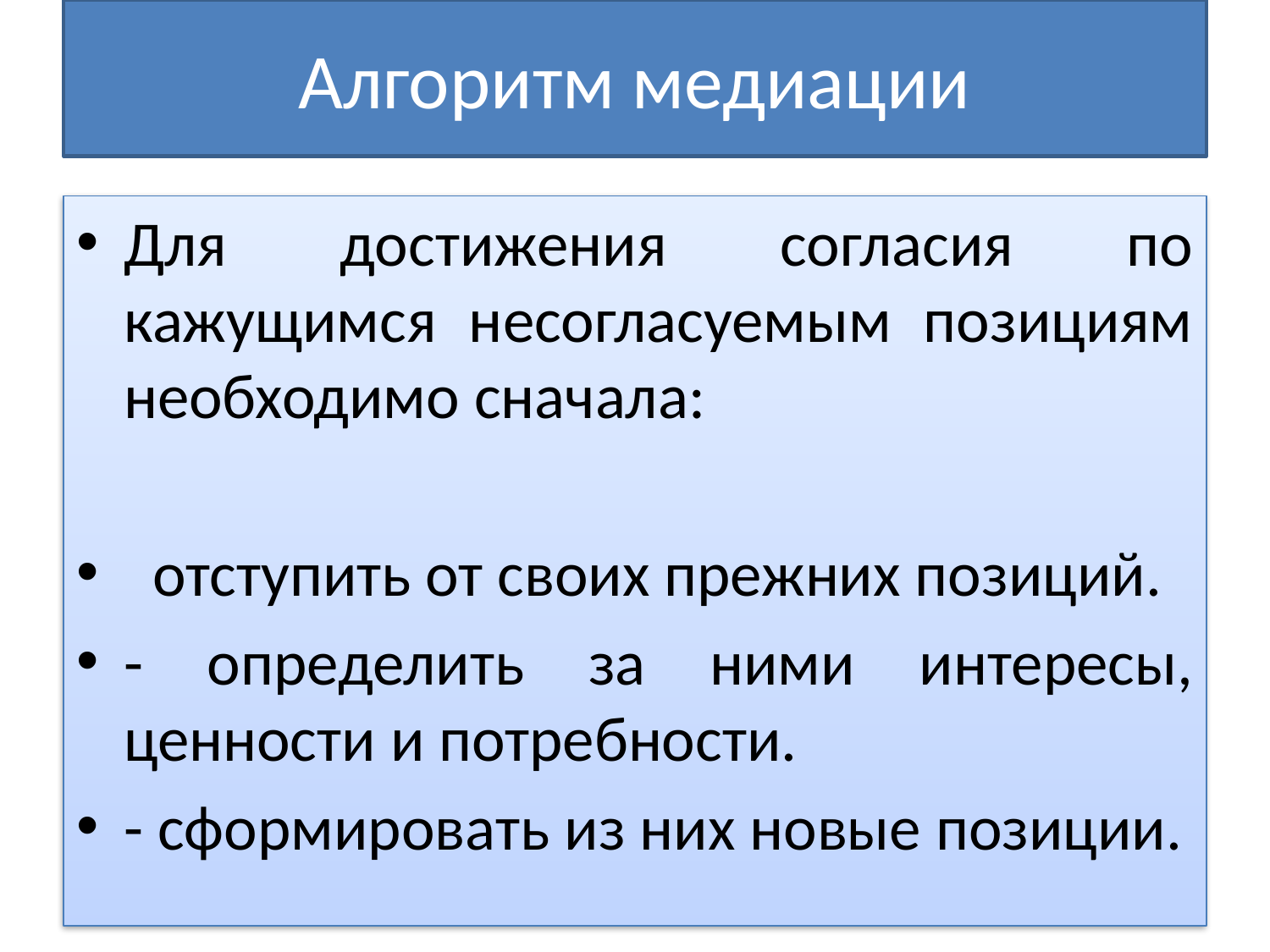

# Алгоритм медиации
Для достижения согласия по кажущимся несогласуемым позициям необходимо сначала:

  отступить от своих прежних позиций.
- определить за ними интересы, ценности и потребности.
- сформировать из них новые позиции.